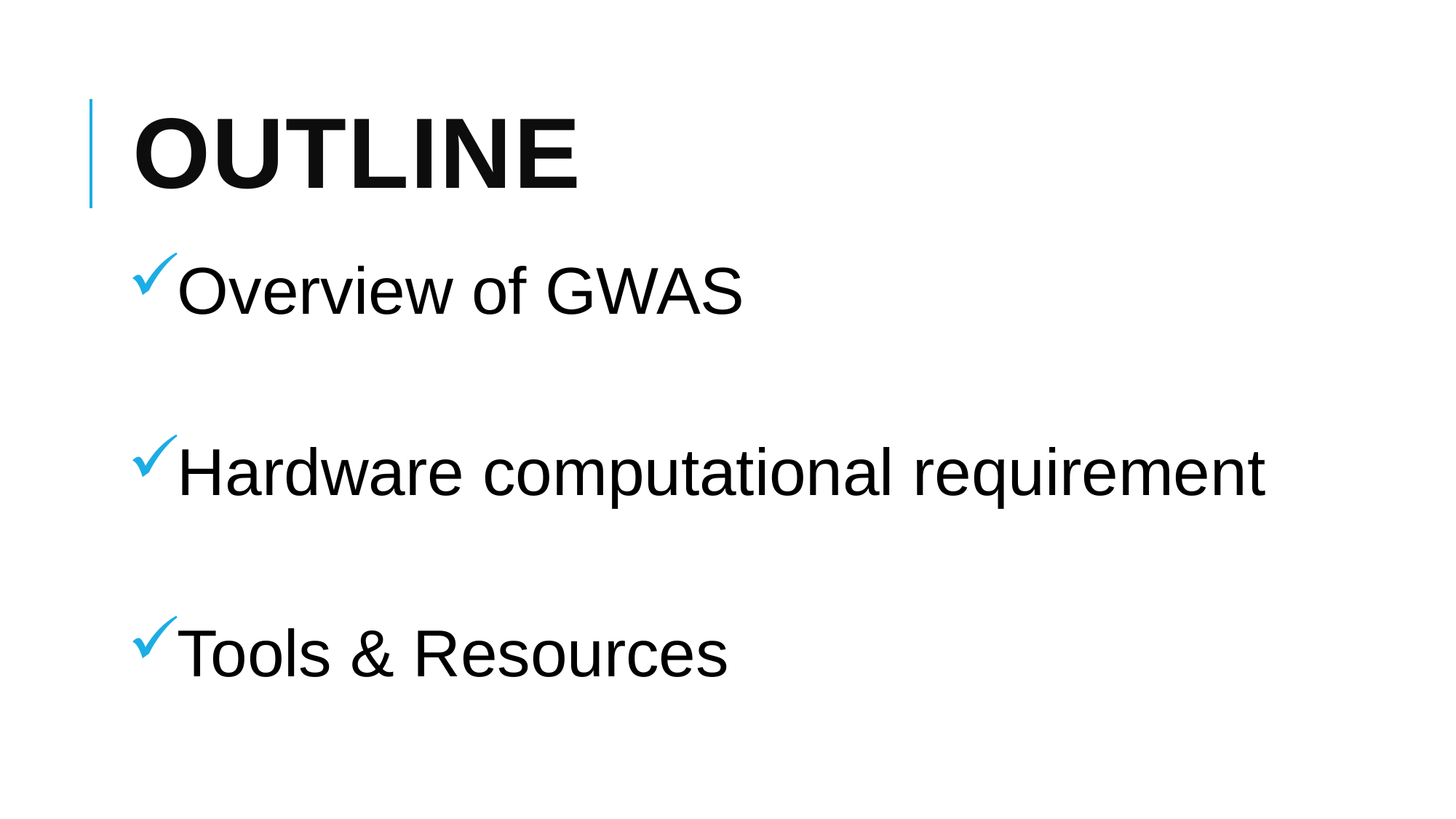

# Outline
Overview of GWAS

Hardware computational requirement

Tools & Resources